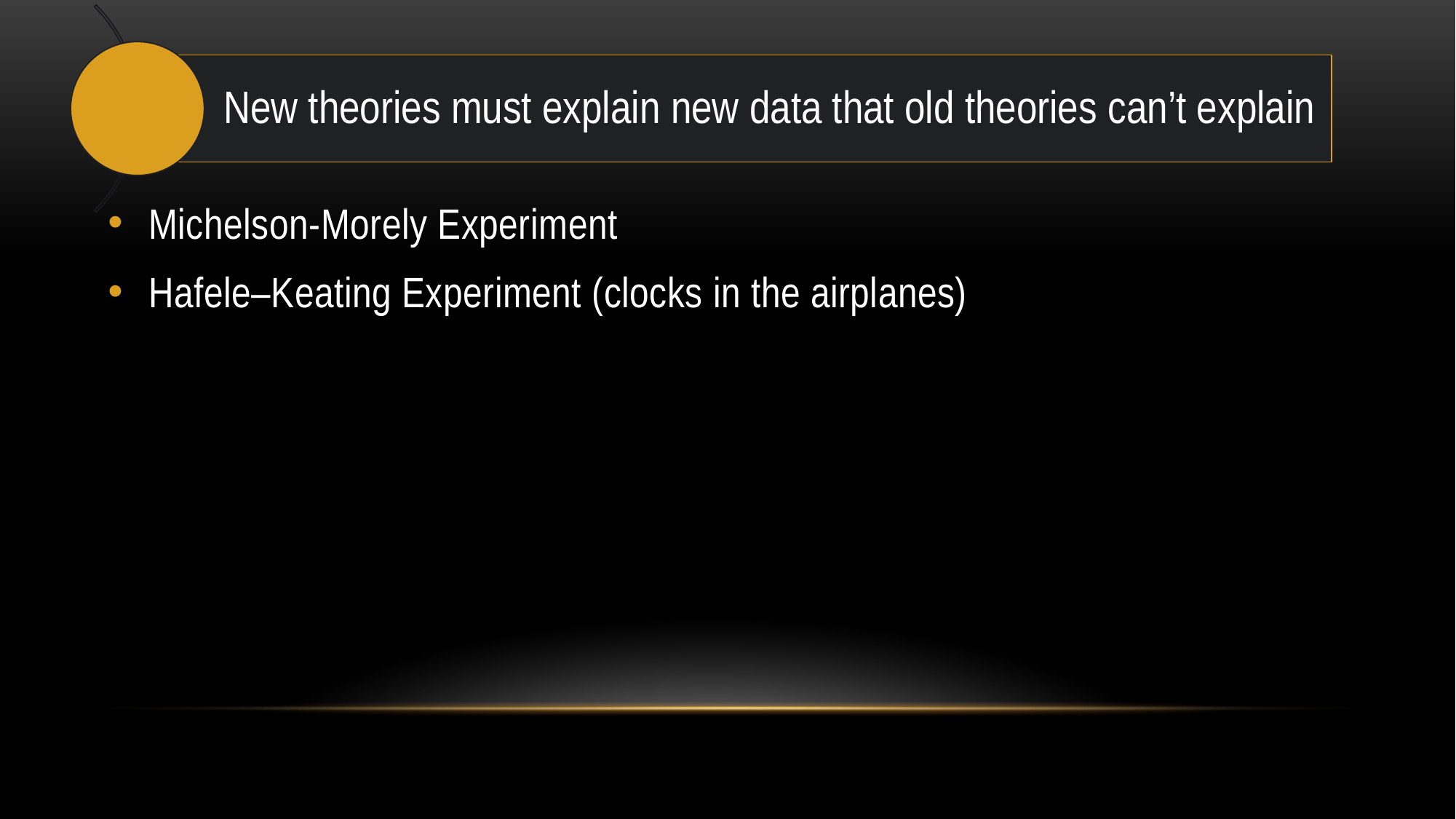

New theories must explain new data that old theories can’t explain
Michelson-Morely Experiment
Hafele–Keating Experiment (clocks in the airplanes)